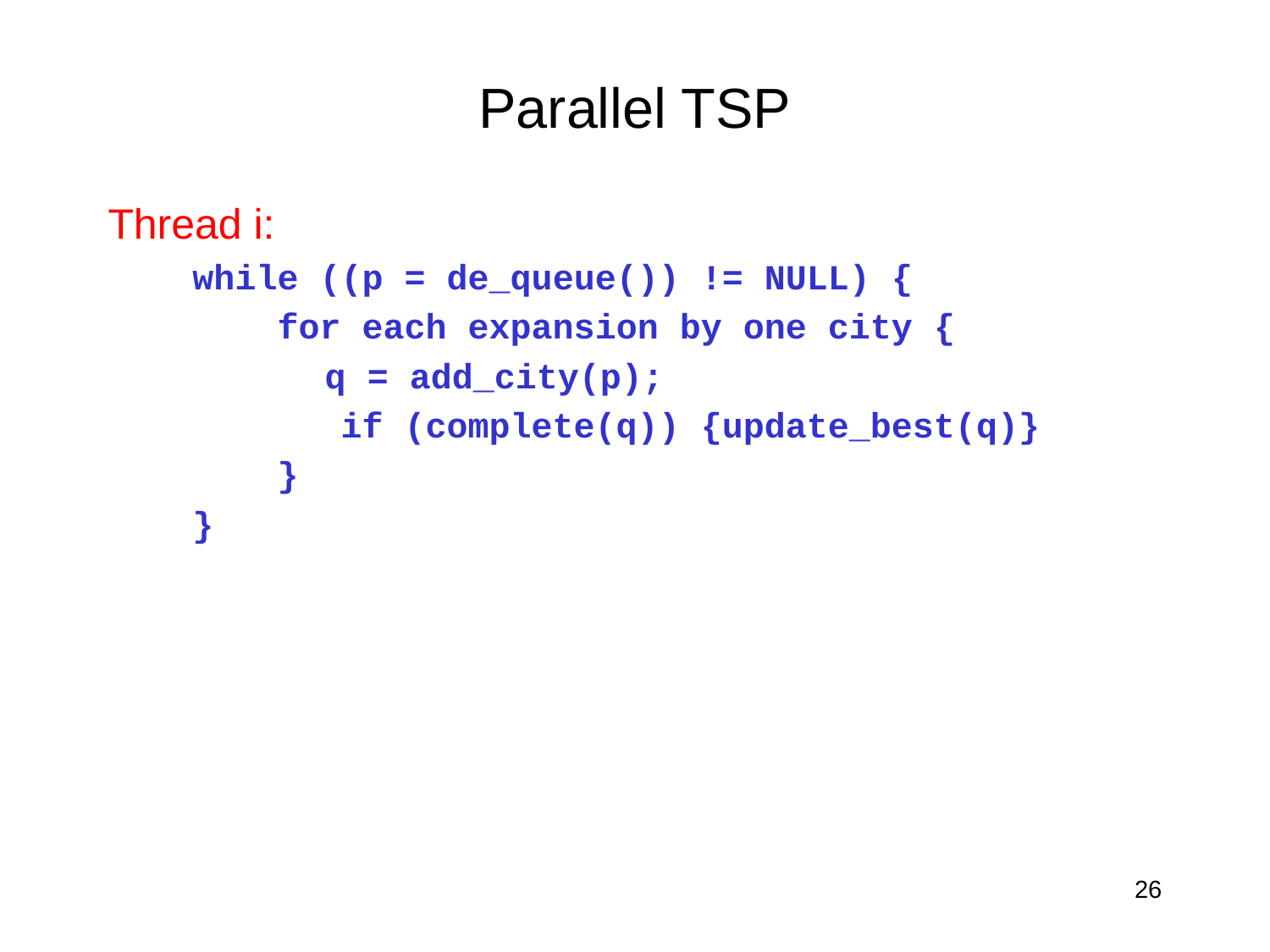

# Parallel TSP
Thread i:
    while ((p = de_queue()) != NULL) {
        for each expansion by one city {
	        q = add_city(p);
           if (complete(q)) {update_best(q)}
        }
    }
26